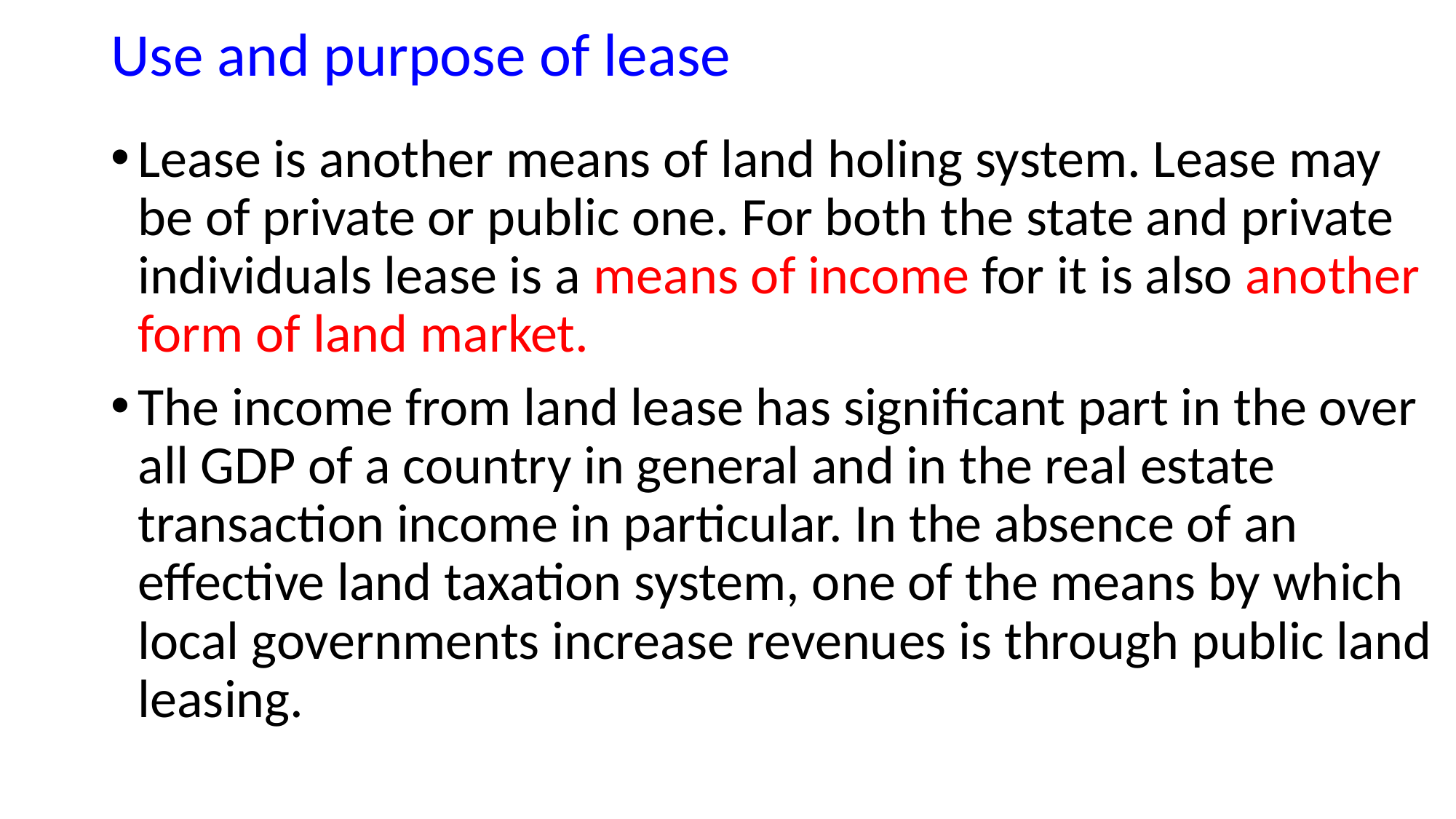

# Use and purpose of lease
Lease is another means of land holing system. Lease may be of private or public one. For both the state and private individuals lease is a means of income for it is also another form of land market.
The income from land lease has significant part in the over all GDP of a country in general and in the real estate transaction income in particular. In the absence of an effective land taxation system, one of the means by which local governments increase revenues is through public land leasing.